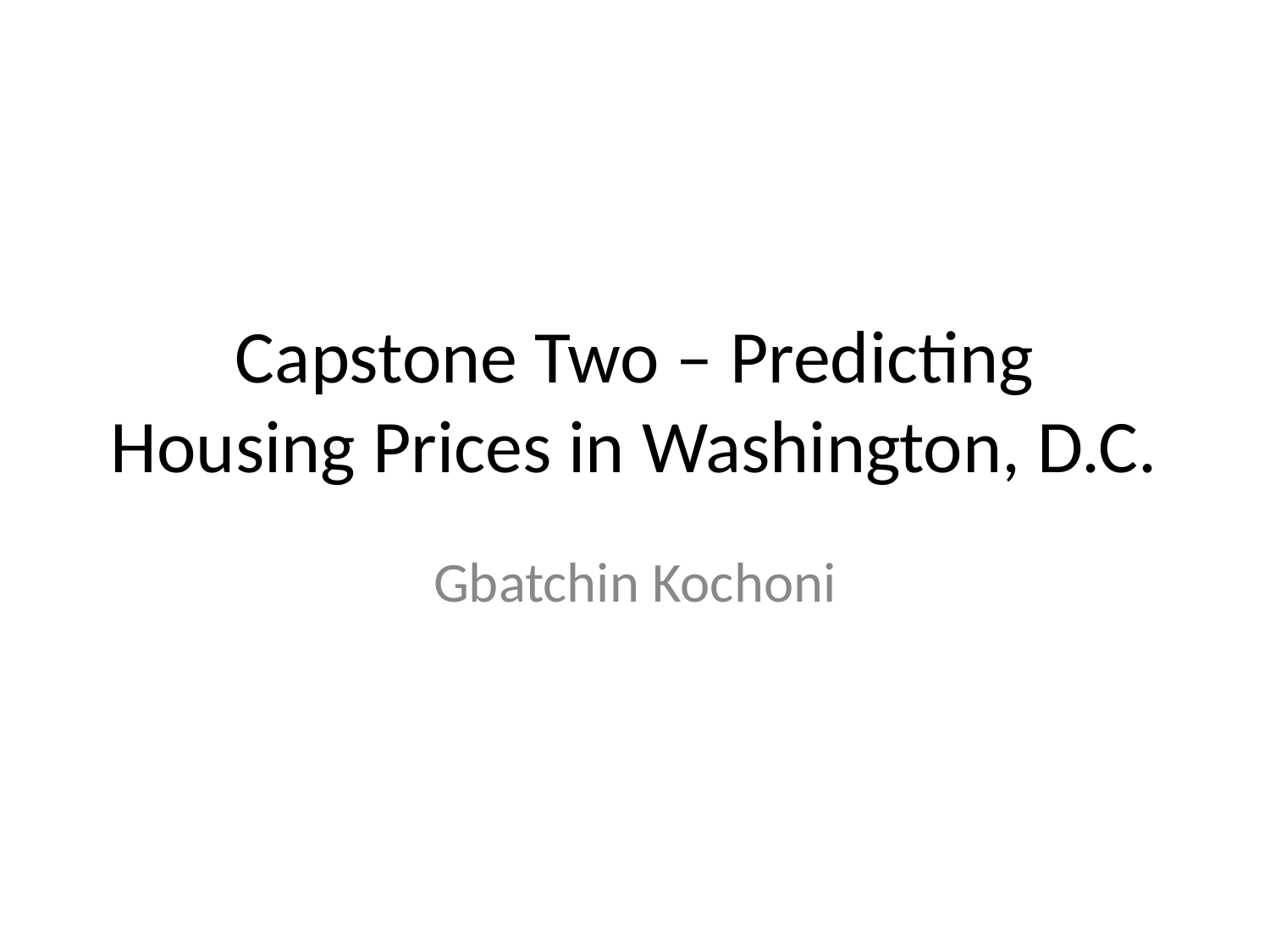

# Capstone Two – Predicting Housing Prices in Washington, D.C.
Gbatchin Kochoni